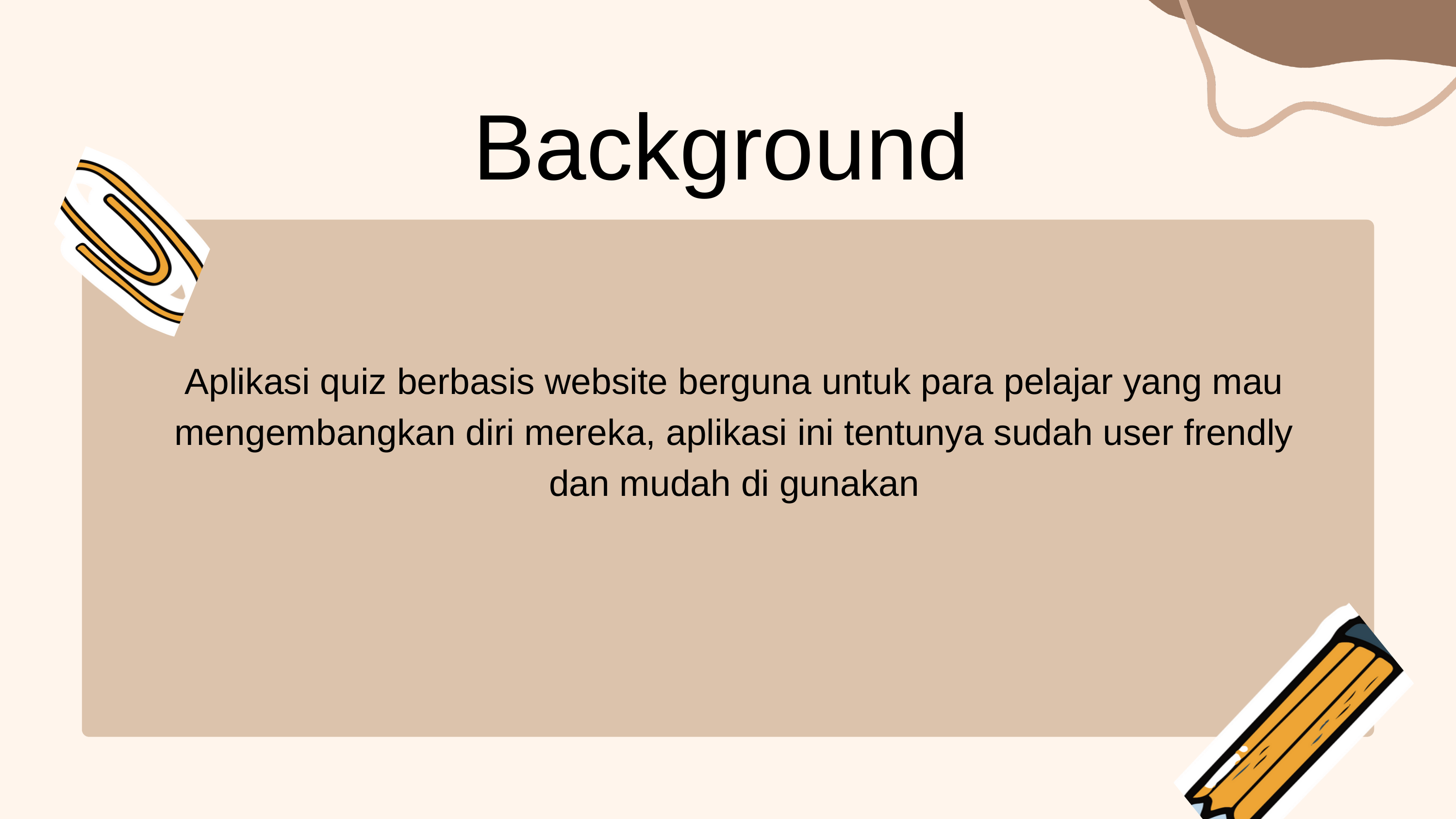

Background

Aplikasi quiz berbasis website berguna untuk para pelajar yang mau mengembangkan diri mereka, aplikasi ini tentunya sudah user frendly dan mudah di gunakan